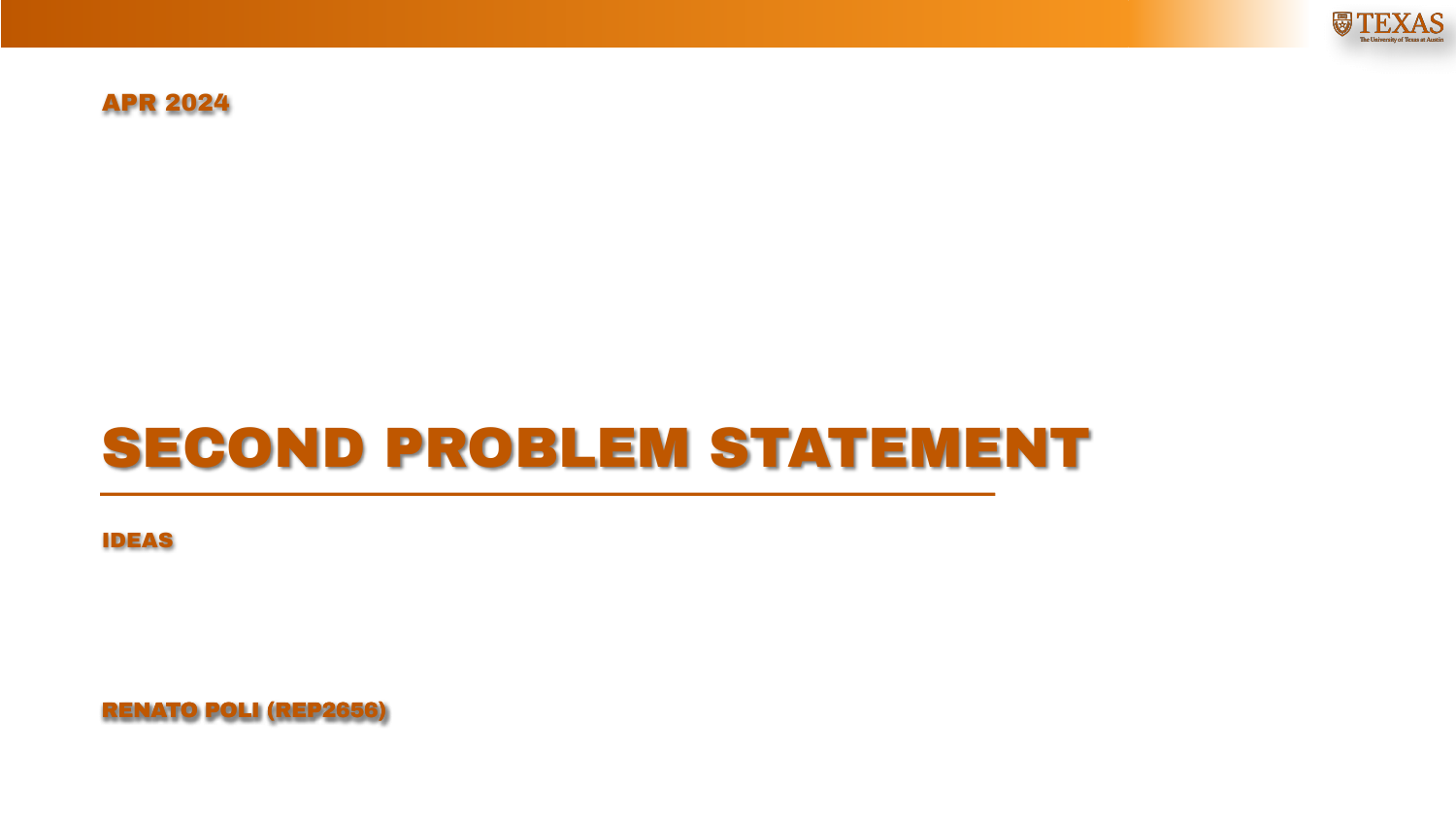

APR 2024
# SECOND PROBLEM STATEMENT
IDEAS
Renato poli (rep2656)